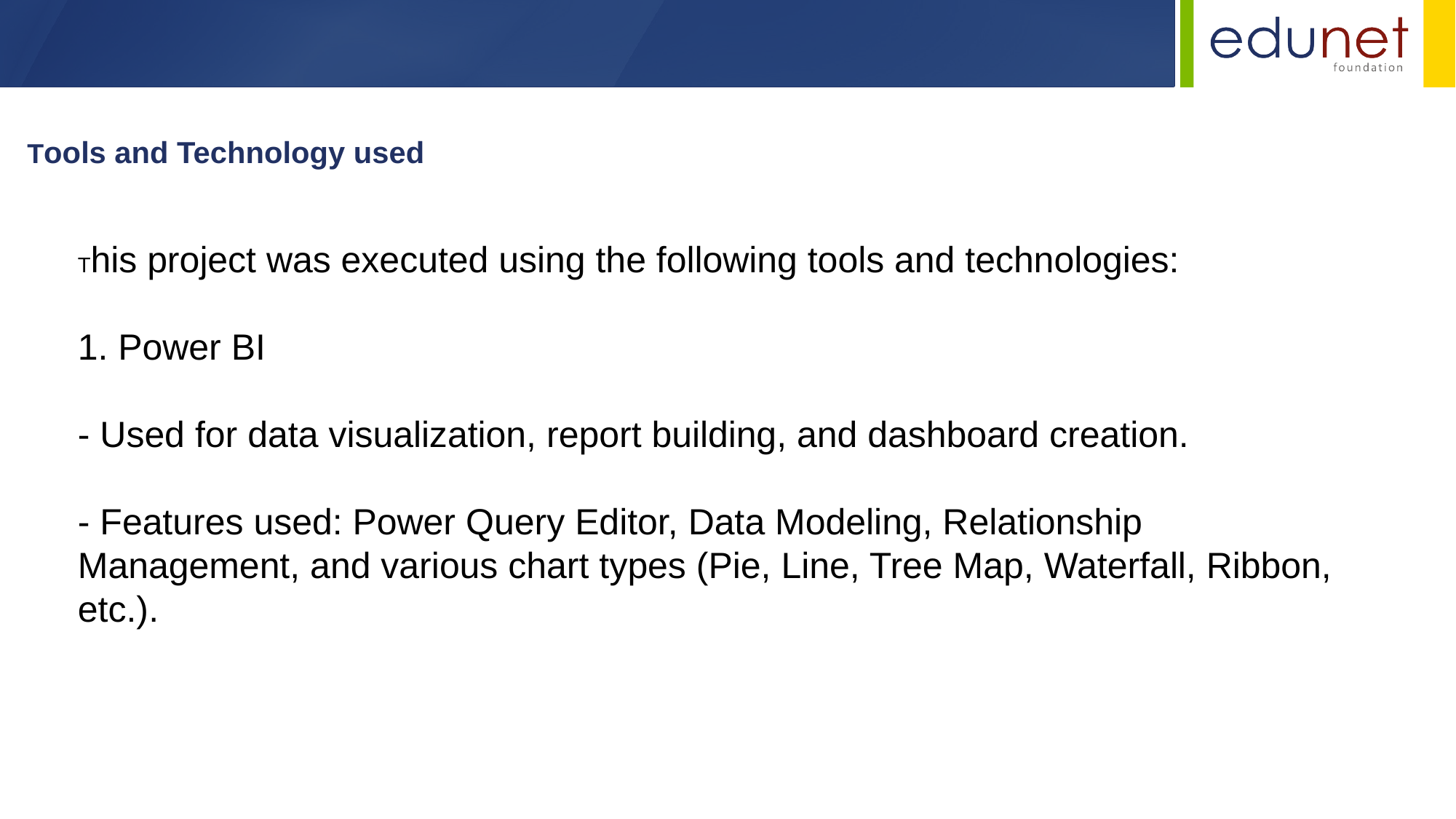

Tools and Technology used
This project was executed using the following tools and technologies:

1. Power BI

- Used for data visualization, report building, and dashboard creation.

- Features used: Power Query Editor, Data Modeling, Relationship
Management, and various chart types (Pie, Line, Tree Map, Waterfall, Ribbon, etc.).